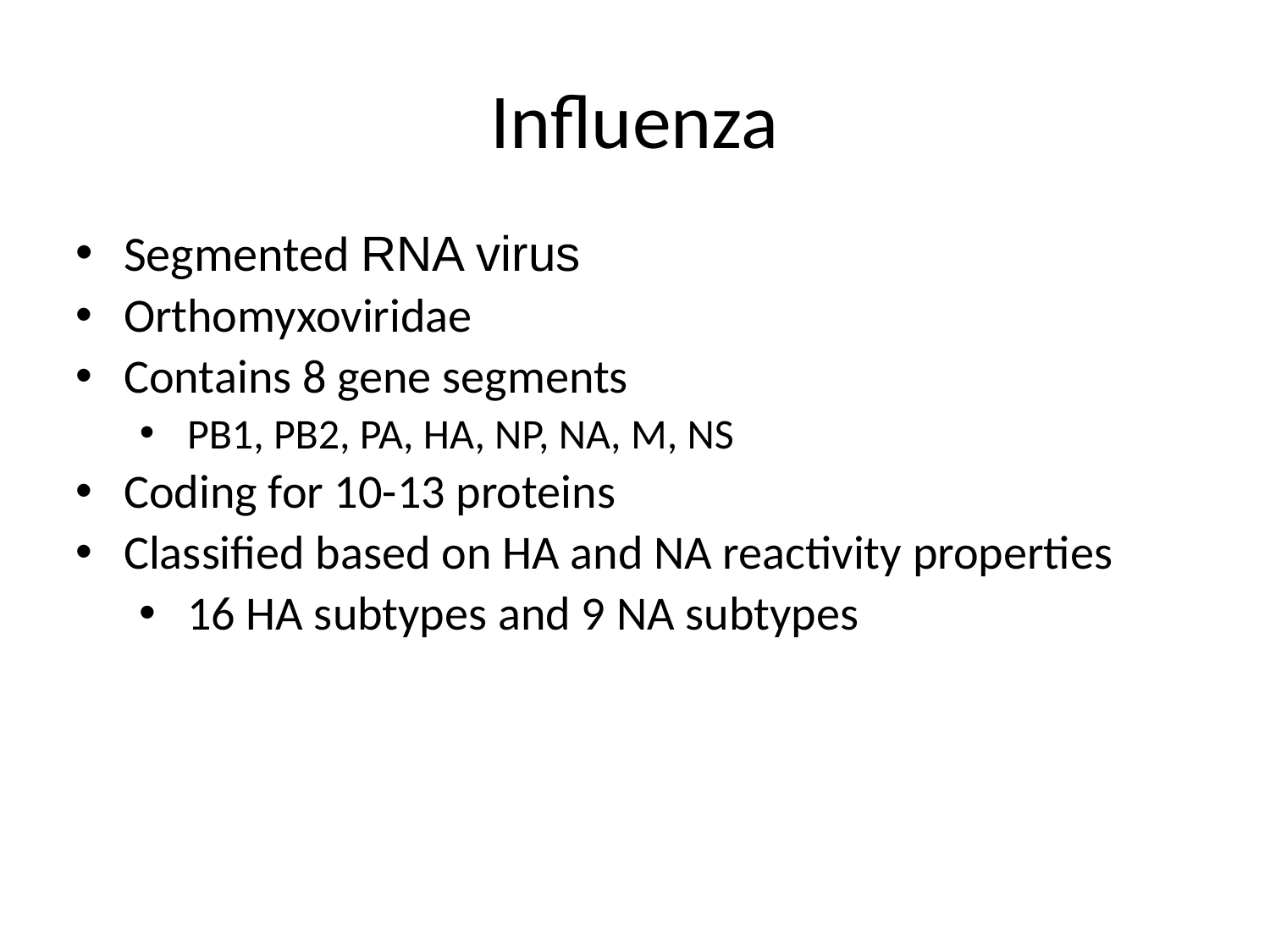

Influenza
Segmented RNA virus
Orthomyxoviridae
Contains 8 gene segments
PB1, PB2, PA, HA, NP, NA, M, NS
Coding for 10-13 proteins
Classified based on HA and NA reactivity properties
16 HA subtypes and 9 NA subtypes